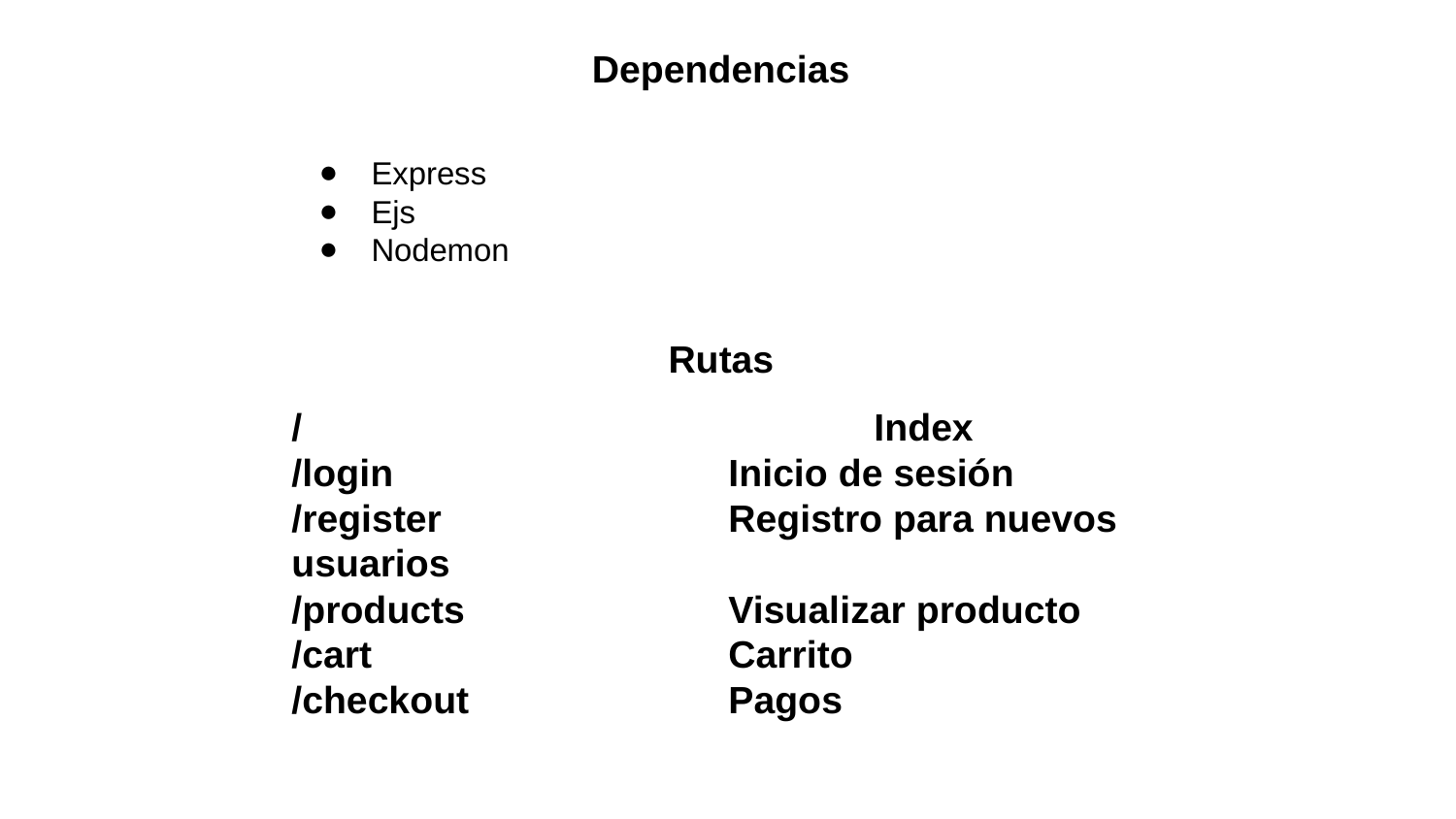

Dependencias
Express
Ejs
Nodemon
# Rutas
/				Index
/login			Inicio de sesión
/register		Registro para nuevos usuarios
/products		Visualizar producto
/cart			Carrito
/checkout		Pagos